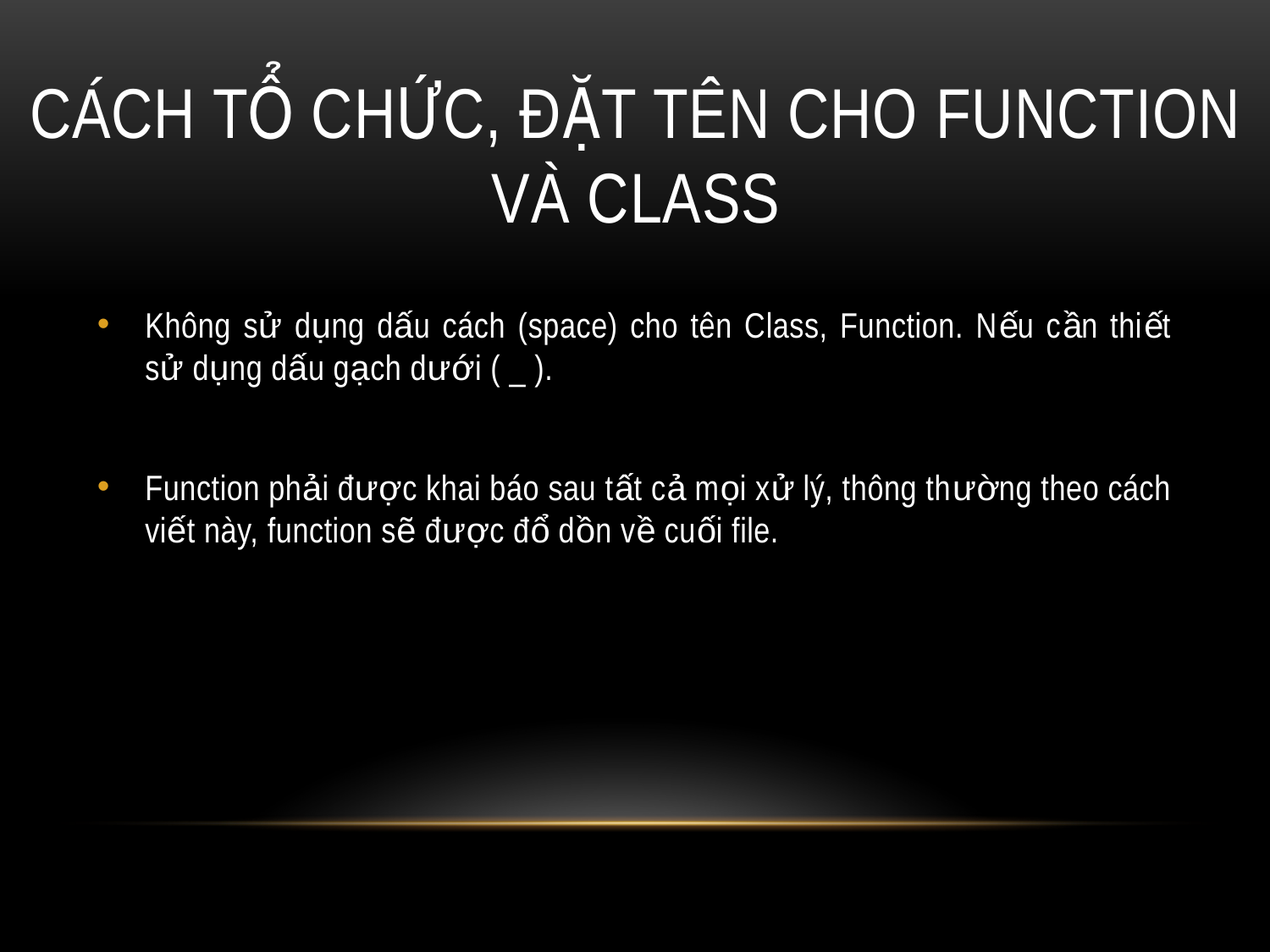

# Cách tổ chức, đặt tên cho function và class
Không sử dụng dấu cách (space) cho tên Class, Function. Nếu cần thiết sử dụng dấu gạch dưới ( _ ).

Function phải được khai báo sau tất cả mọi xử lý, thông thường theo cách viết này, function sẽ được đổ dồn về cuối file.